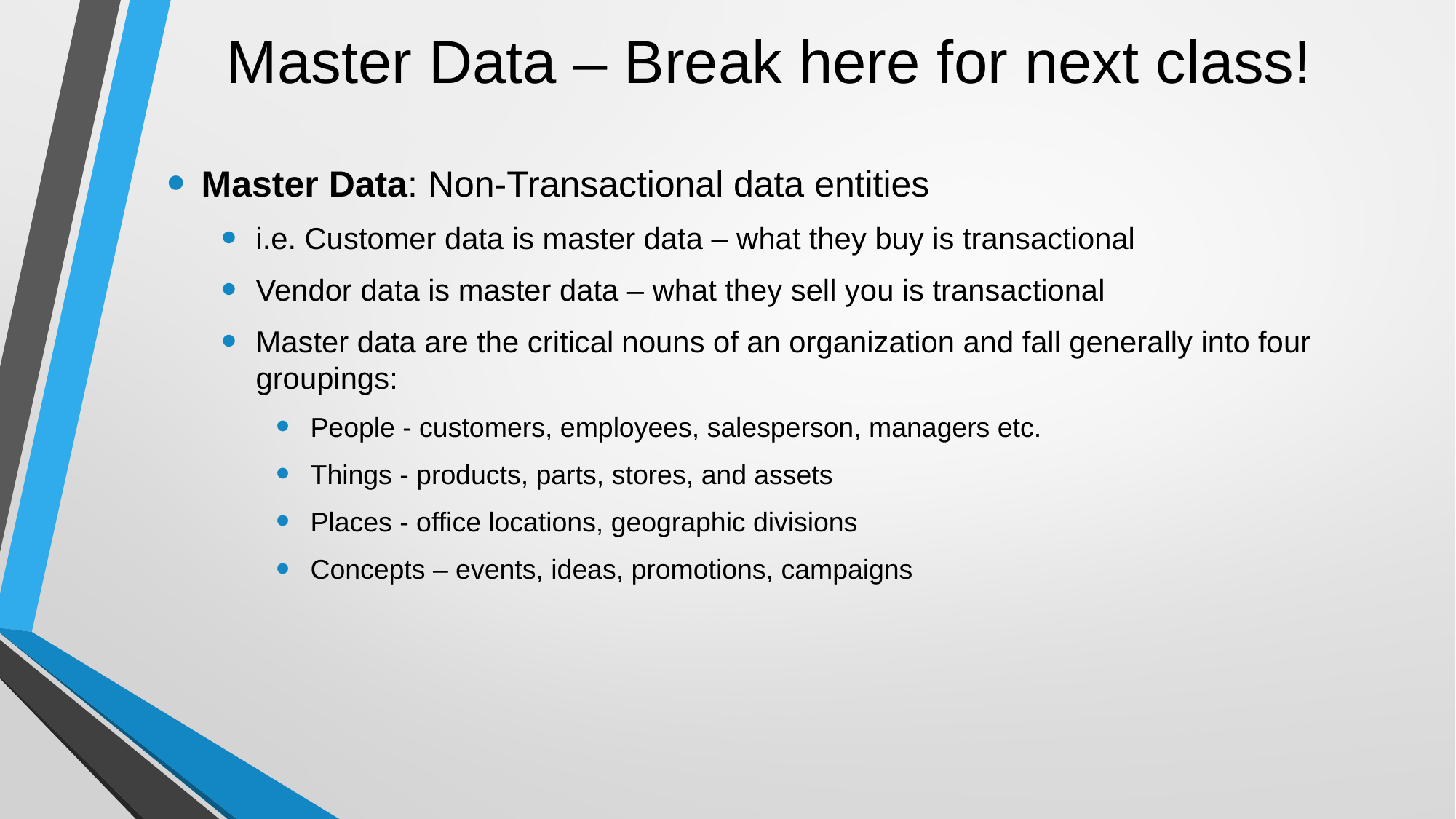

# Master Data – Break here for next class!
Master Data: Non-Transactional data entities
i.e. Customer data is master data – what they buy is transactional
Vendor data is master data – what they sell you is transactional
Master data are the critical nouns of an organization and fall generally into four groupings:
People - customers, employees, salesperson, managers etc.
Things - products, parts, stores, and assets
Places - office locations, geographic divisions
Concepts – events, ideas, promotions, campaigns